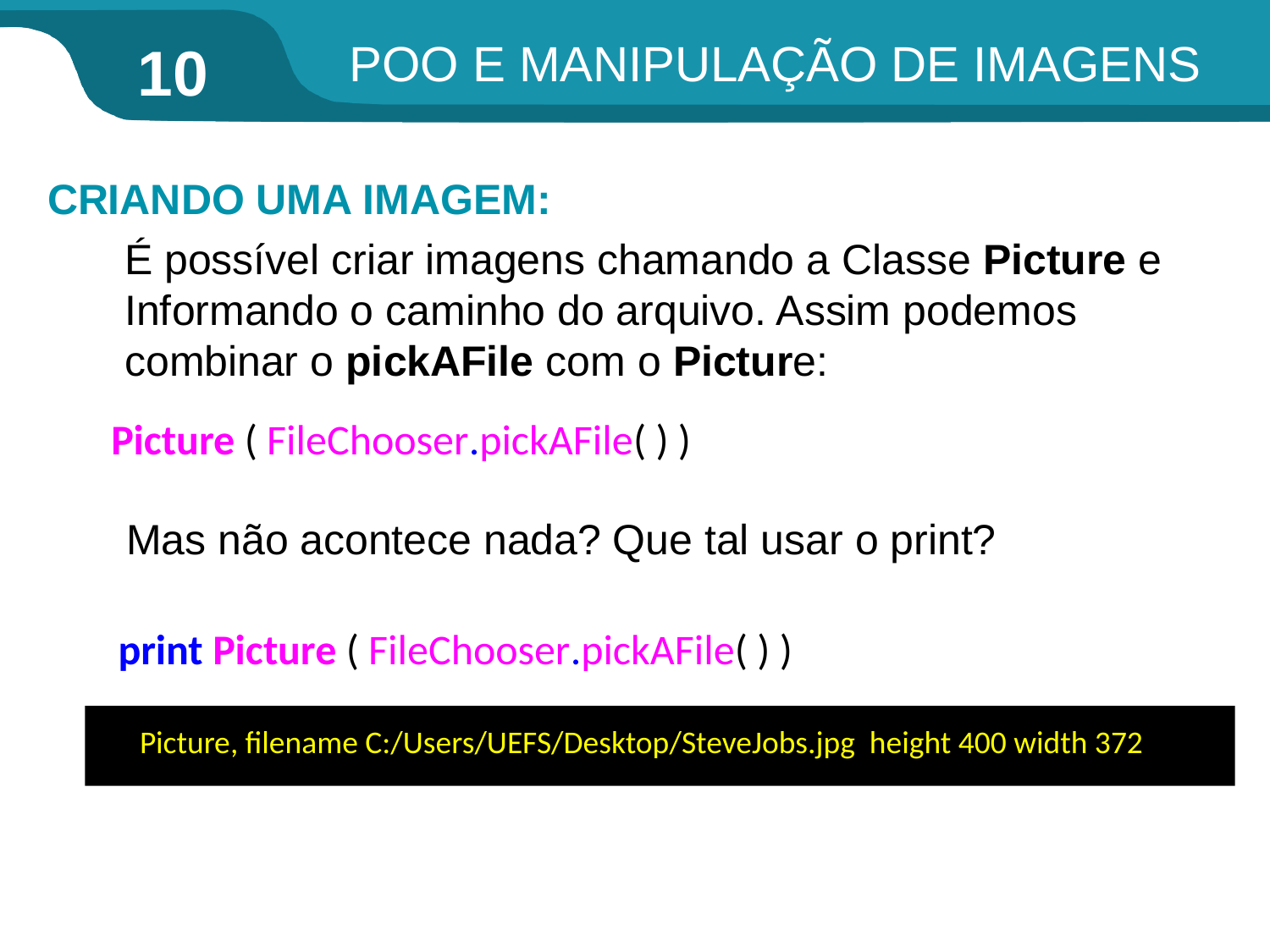

POO E MANIPULAÇÃO DE IMAGENS
10
CRIANDO UMA IMAGEM:
É possível criar imagens chamando a Classe Picture e
Informando o caminho do arquivo. Assim podemos
combinar o pickAFile com o Picture:
Picture ( FileChooser.pickAFile( ) )
Mas não acontece nada? Que tal usar o print?
print Picture ( FileChooser.pickAFile( ) )

Picture, filename C:/Users/UEFS/Desktop/SteveJobs.jpg  height 400 width 372